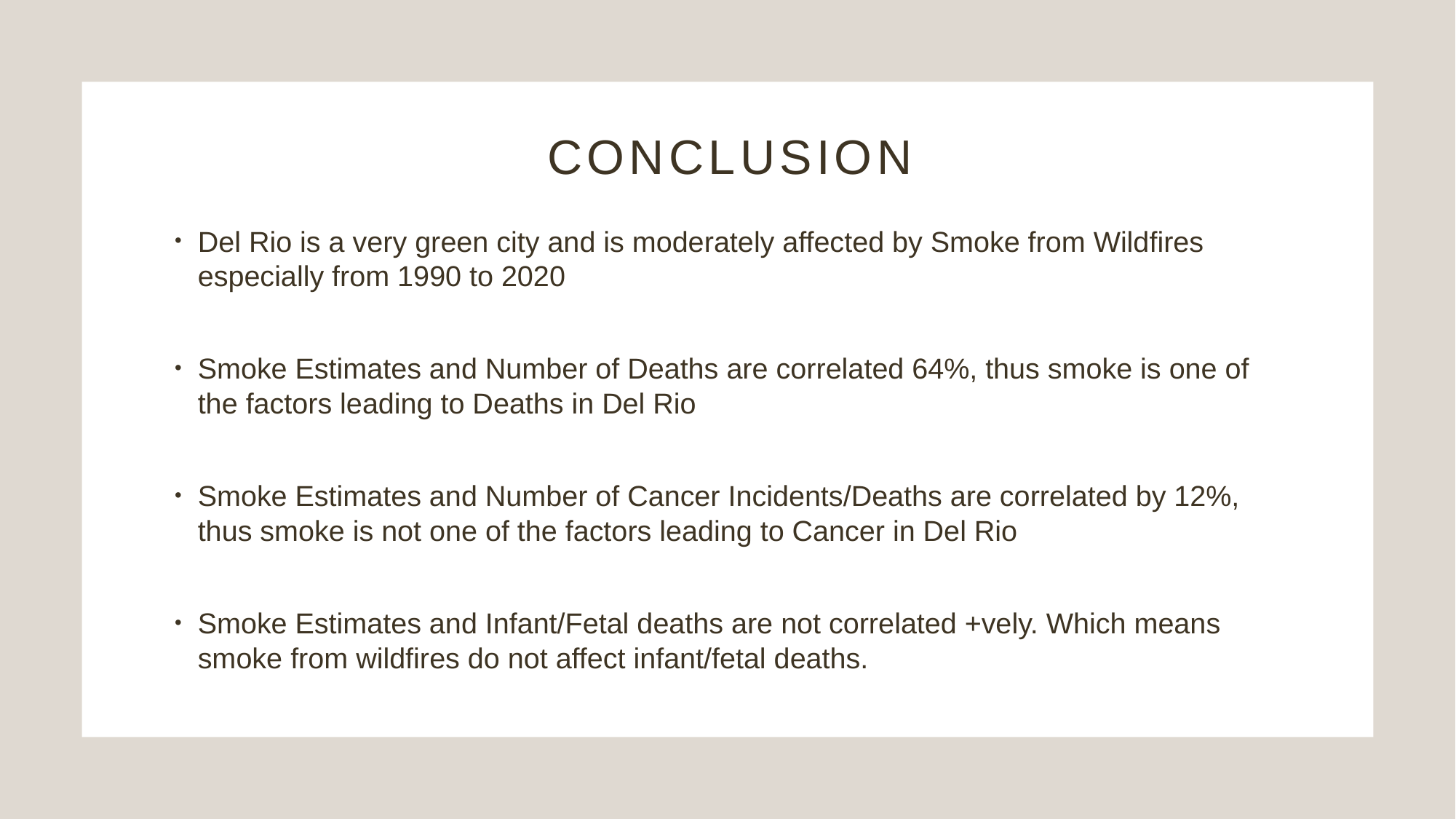

# Conclusion
Del Rio is a very green city and is moderately affected by Smoke from Wildfires especially from 1990 to 2020

Smoke Estimates and Number of Deaths are correlated 64%, thus smoke is one of the factors leading to Deaths in Del Rio

Smoke Estimates and Number of Cancer Incidents/Deaths are correlated by 12%, thus smoke is not one of the factors leading to Cancer in Del Rio

Smoke Estimates and Infant/Fetal deaths are not correlated +vely. Which means smoke from wildfires do not affect infant/fetal deaths.